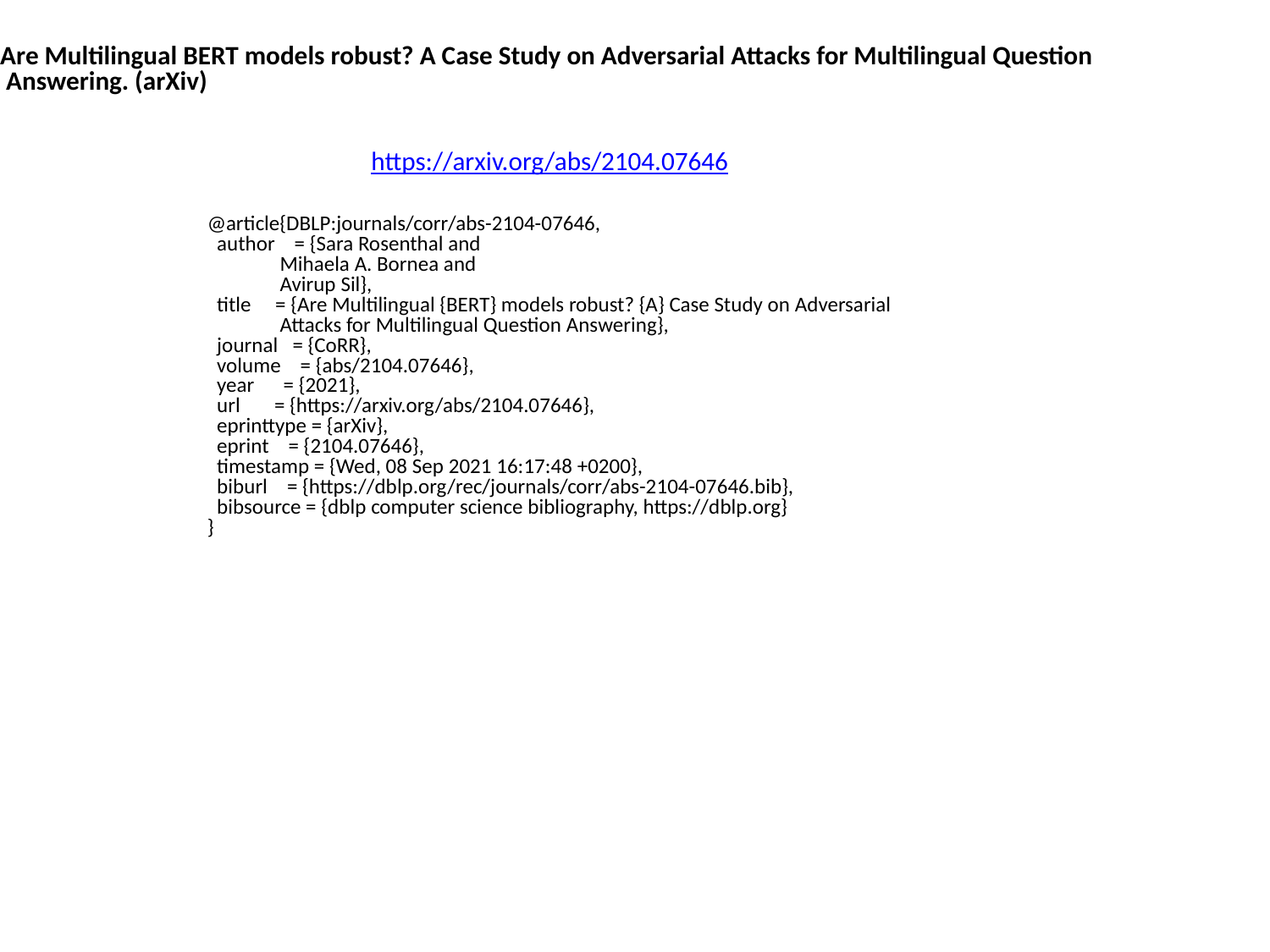

Are Multilingual BERT models robust? A Case Study on Adversarial Attacks for Multilingual Question
 Answering. (arXiv)

https://arxiv.org/abs/2104.07646

@article{DBLP:journals/corr/abs-2104-07646,
  author    = {Sara Rosenthal and
               Mihaela A. Bornea and
               Avirup Sil},
  title     = {Are Multilingual {BERT} models robust? {A} Case Study on Adversarial
               Attacks for Multilingual Question Answering},
  journal   = {CoRR},
  volume    = {abs/2104.07646},
  year      = {2021},
  url       = {https://arxiv.org/abs/2104.07646},
  eprinttype = {arXiv},
  eprint    = {2104.07646},
  timestamp = {Wed, 08 Sep 2021 16:17:48 +0200},
  biburl    = {https://dblp.org/rec/journals/corr/abs-2104-07646.bib},
  bibsource = {dblp computer science bibliography, https://dblp.org}
}